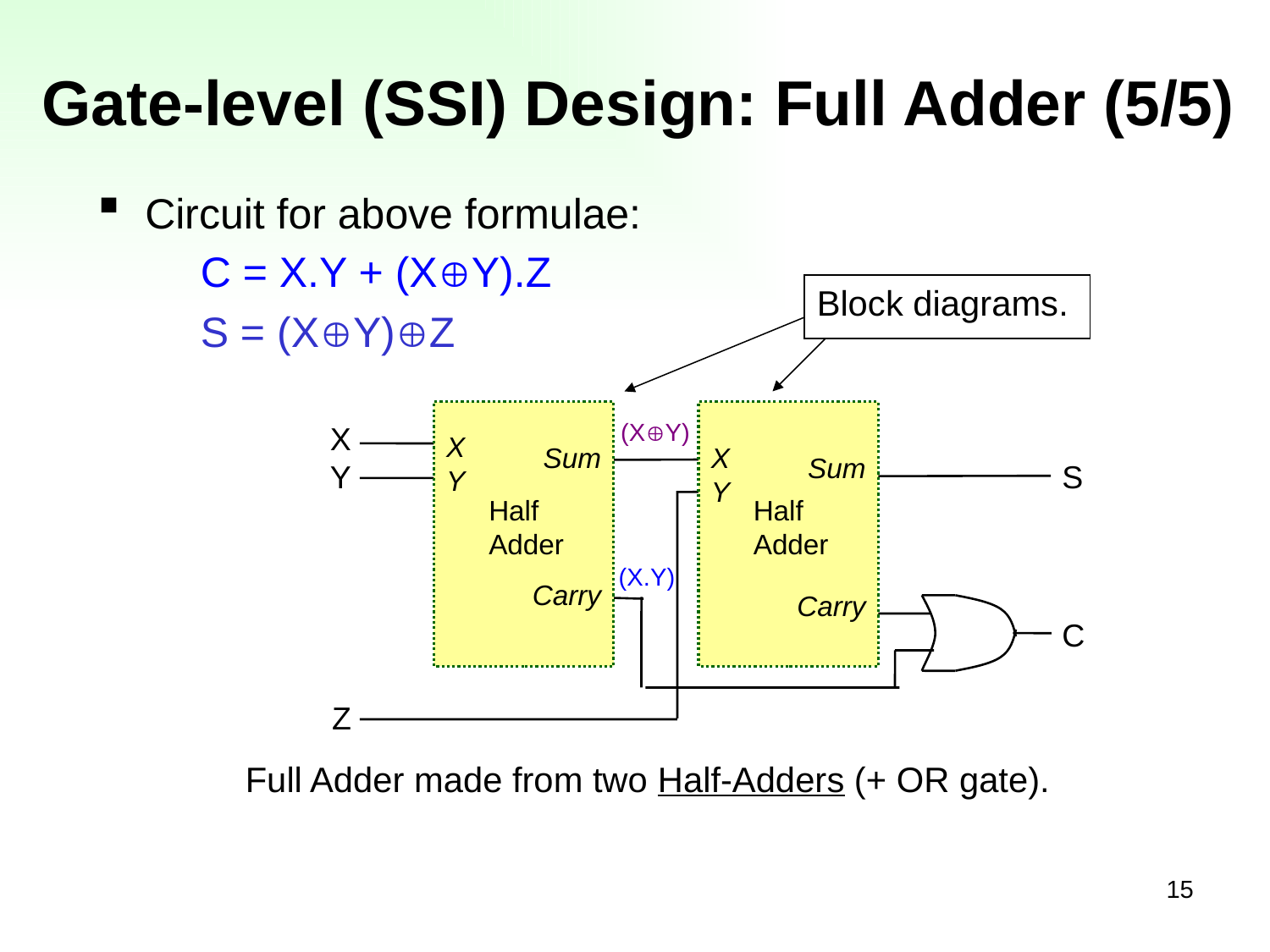

# Gate-level (SSI) Design: Full Adder (5/5)
Circuit for above formulae:
	C = X.Y + (X⊕Y).Z
	S = (X⊕Y)⊕Z
Block diagrams.

X
Y
Sum
X
Y
Sum
Half
Adder
Half
Adder
Carry
Carry
(X⊕Y)
X
Y

S

(X.Y)

C

Z

Full Adder made from two Half-Adders (+ OR gate).
15